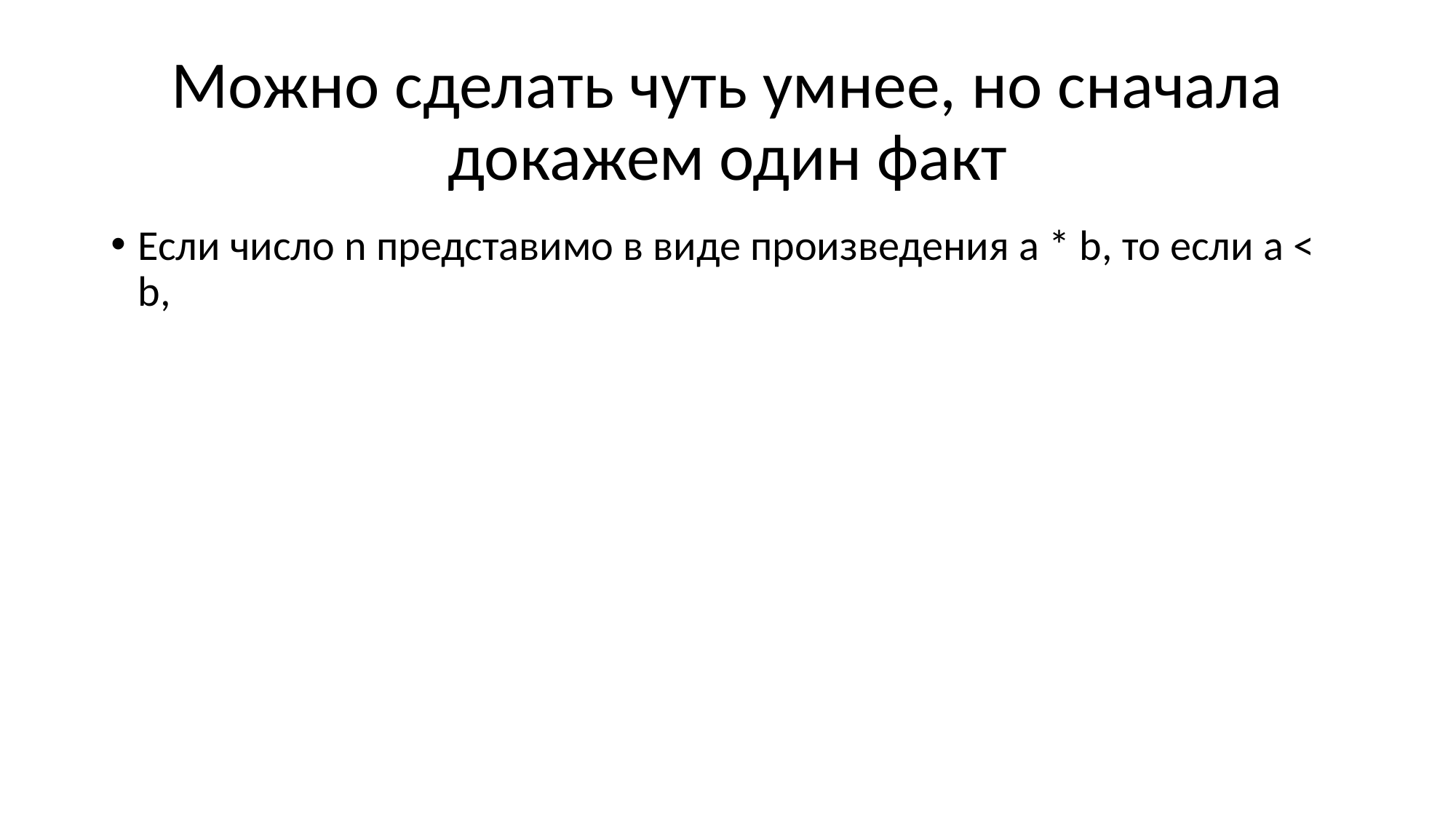

# Можно сделать чуть умнее, но сначала докажем один факт
Если число n представимо в виде произведения a * b, то если a < b,